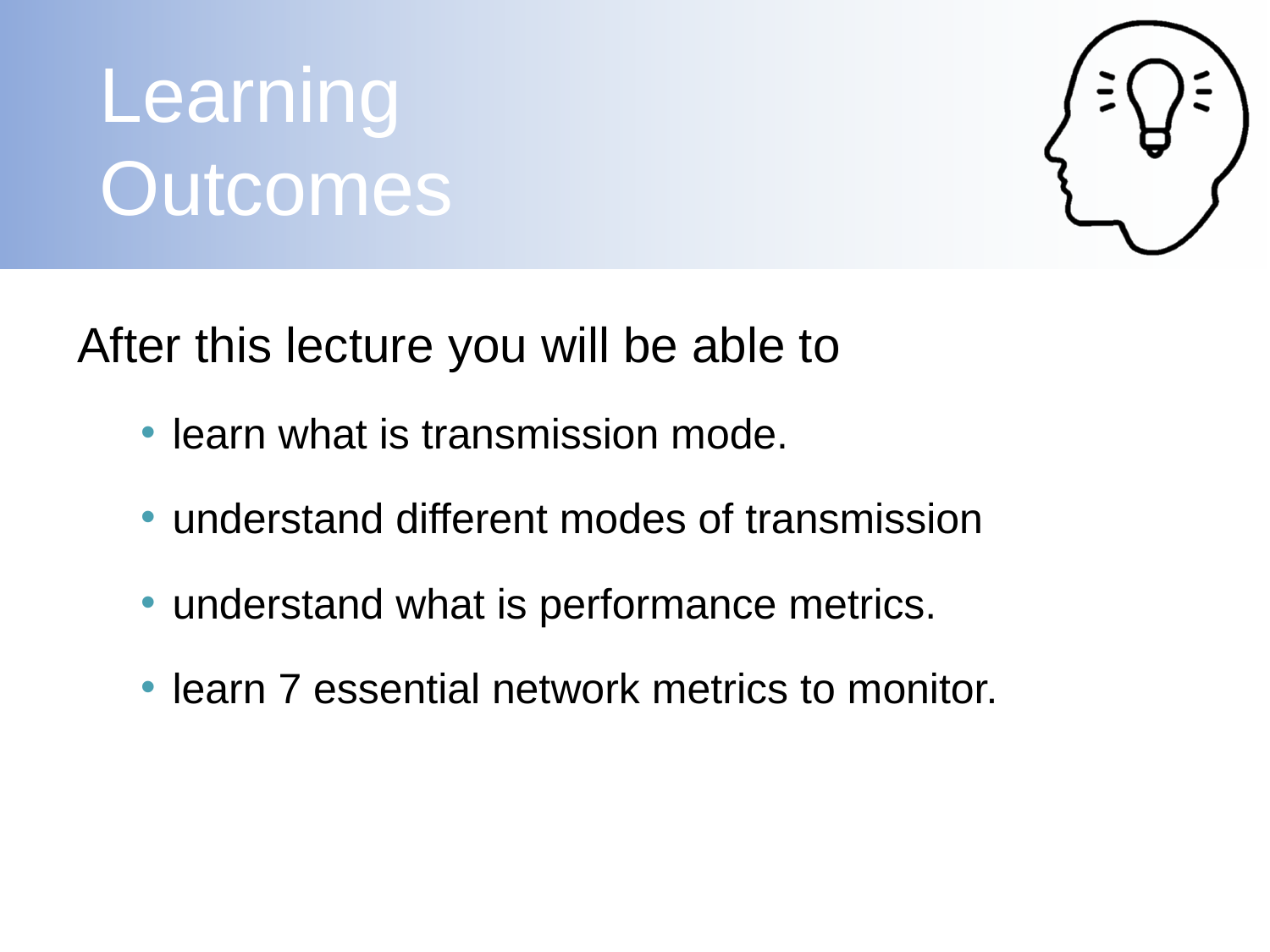

After this lecture you will be able to
learn what is transmission mode.
understand different modes of transmission
understand what is performance metrics.
learn 7 essential network metrics to monitor.